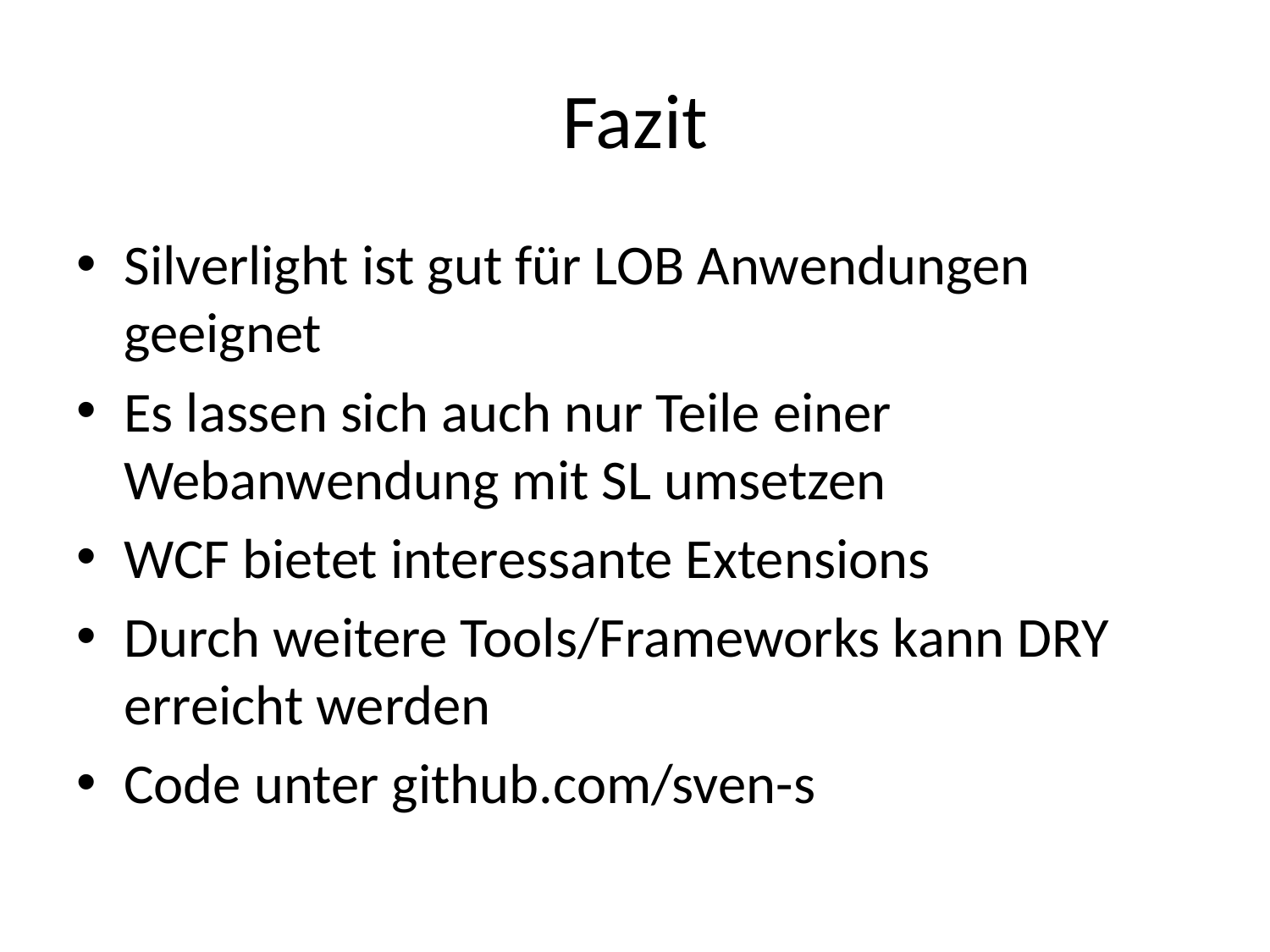

# Fazit
Silverlight ist gut für LOB Anwendungen geeignet
Es lassen sich auch nur Teile einer Webanwendung mit SL umsetzen
WCF bietet interessante Extensions
Durch weitere Tools/Frameworks kann DRY erreicht werden
Code unter github.com/sven-s